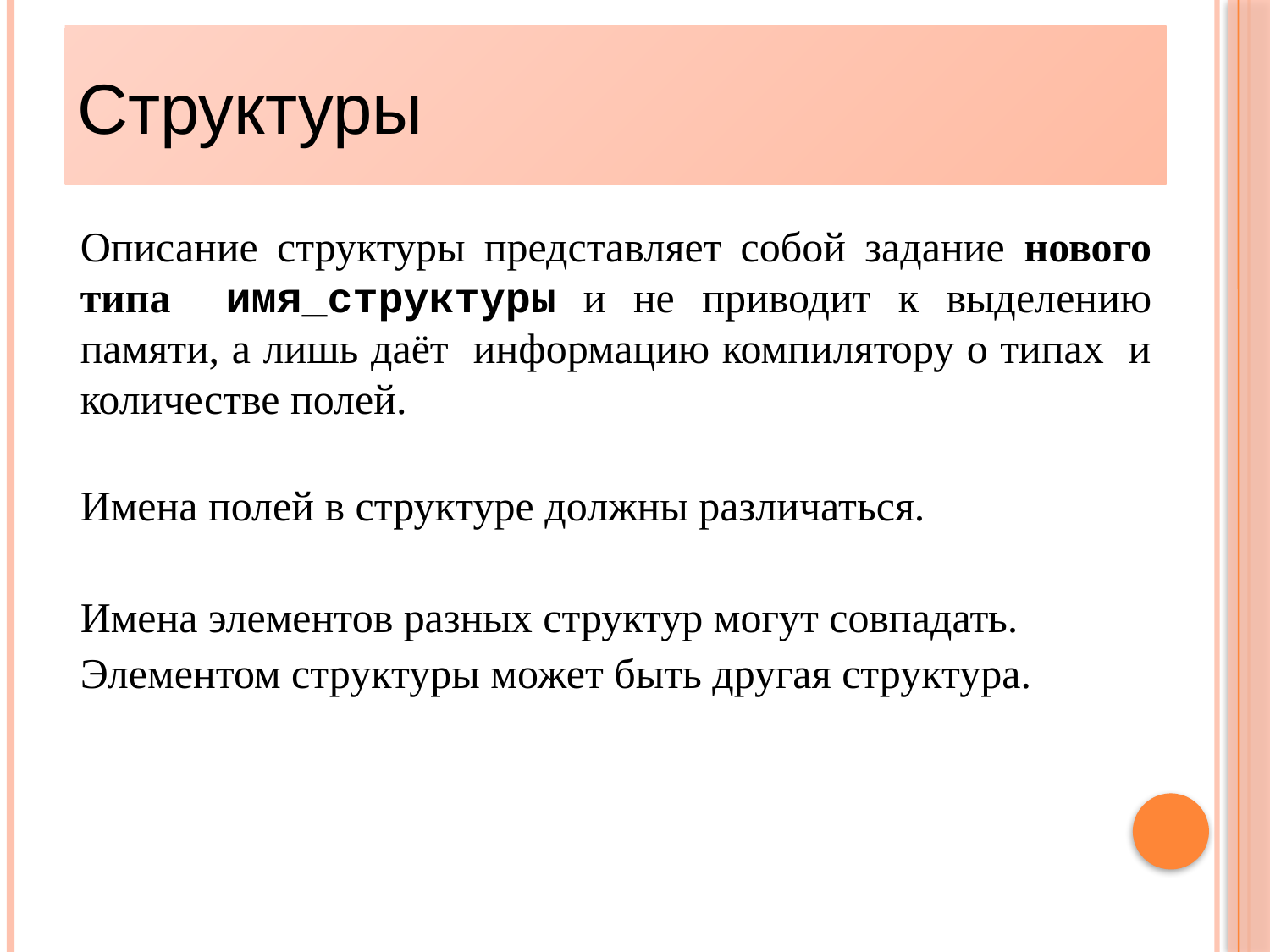

Структуры
5
Описание структуры представляет собой задание нового типа  имя_структуры и не приводит к выделению памяти, а лишь даёт  информацию компилятору о типах  и количестве полей.

Имена полей в структуре должны различаться.

Имена элементов разных структур могут совпадать.
Элементом структуры может быть другая структура.